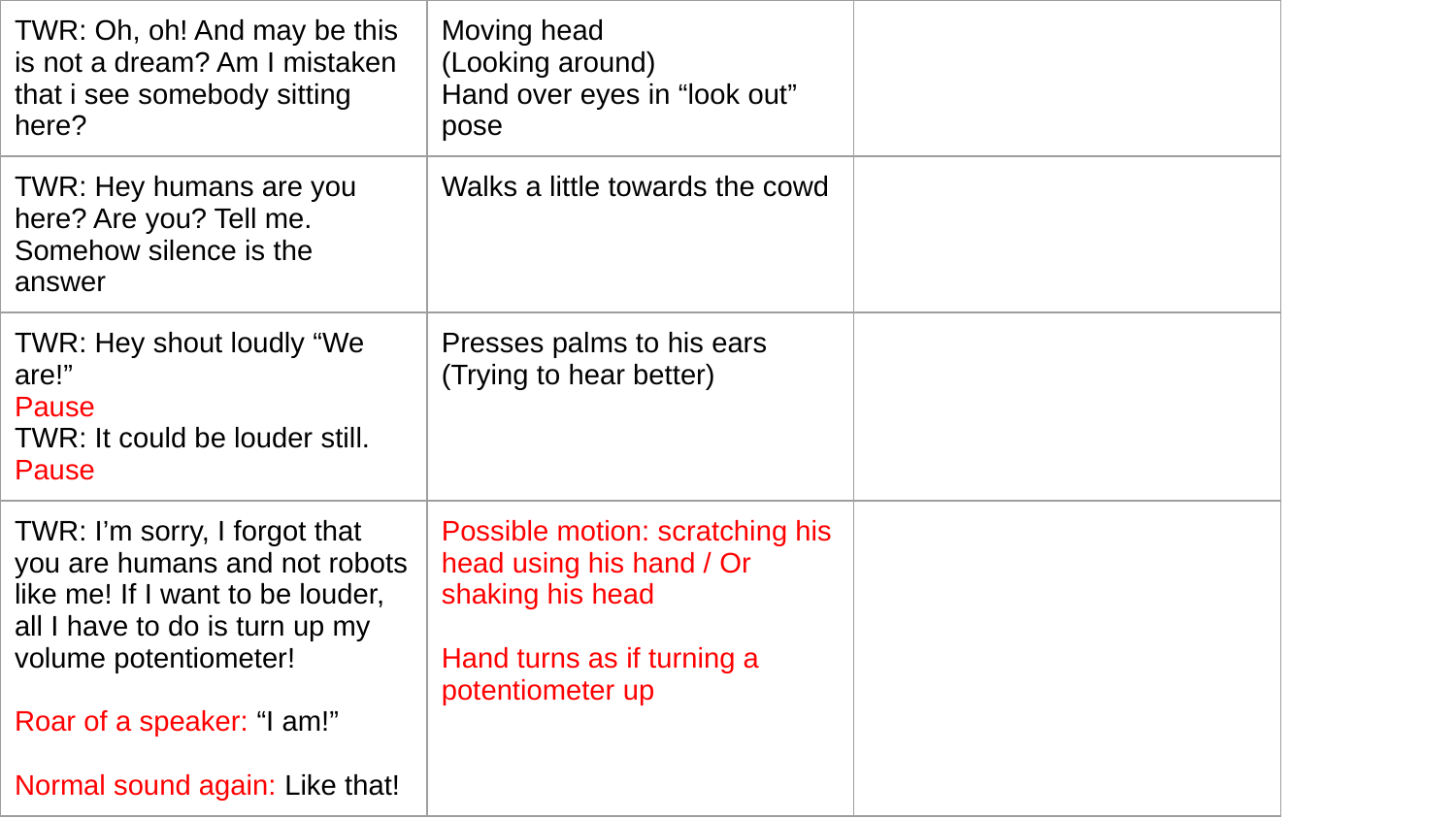

| TWR: Oh, oh! And may be this is not a dream? Am I mistaken that i see somebody sitting here? | Moving head (Looking around) Hand over eyes in “look out” pose |  |
| --- | --- | --- |
| TWR: Hey humans are you here? Are you? Tell me. Somehow silence is the answer | Walks a little towards the cowd |  |
| TWR: Hey shout loudly “We are!” Pause TWR: It could be louder still. Pause | Presses palms to his ears (Trying to hear better) |  |
| TWR: I’m sorry, I forgot that you are humans and not robots like me! If I want to be louder, all I have to do is turn up my volume potentiometer! Roar of a speaker: “I am!” Normal sound again: Like that! | Possible motion: scratching his head using his hand / Or shaking his head Hand turns as if turning a potentiometer up |  |